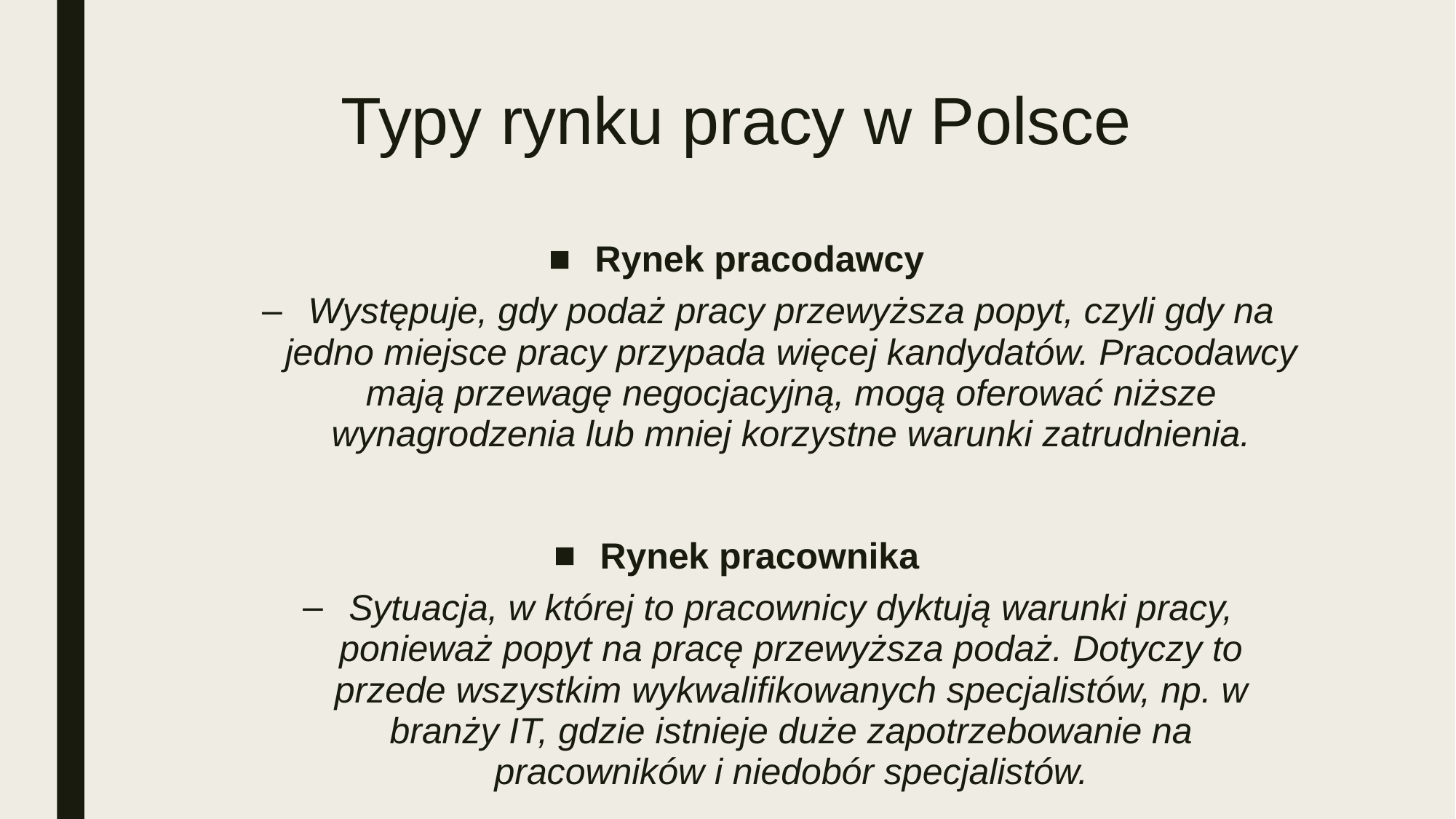

# Typy rynku pracy w Polsce
Rynek pracodawcy
Występuje, gdy podaż pracy przewyższa popyt, czyli gdy na jedno miejsce pracy przypada więcej kandydatów. Pracodawcy mają przewagę negocjacyjną, mogą oferować niższe wynagrodzenia lub mniej korzystne warunki zatrudnienia.

Rynek pracownika
Sytuacja, w której to pracownicy dyktują warunki pracy, ponieważ popyt na pracę przewyższa podaż. Dotyczy to przede wszystkim wykwalifikowanych specjalistów, np. w branży IT, gdzie istnieje duże zapotrzebowanie na pracowników i niedobór specjalistów.